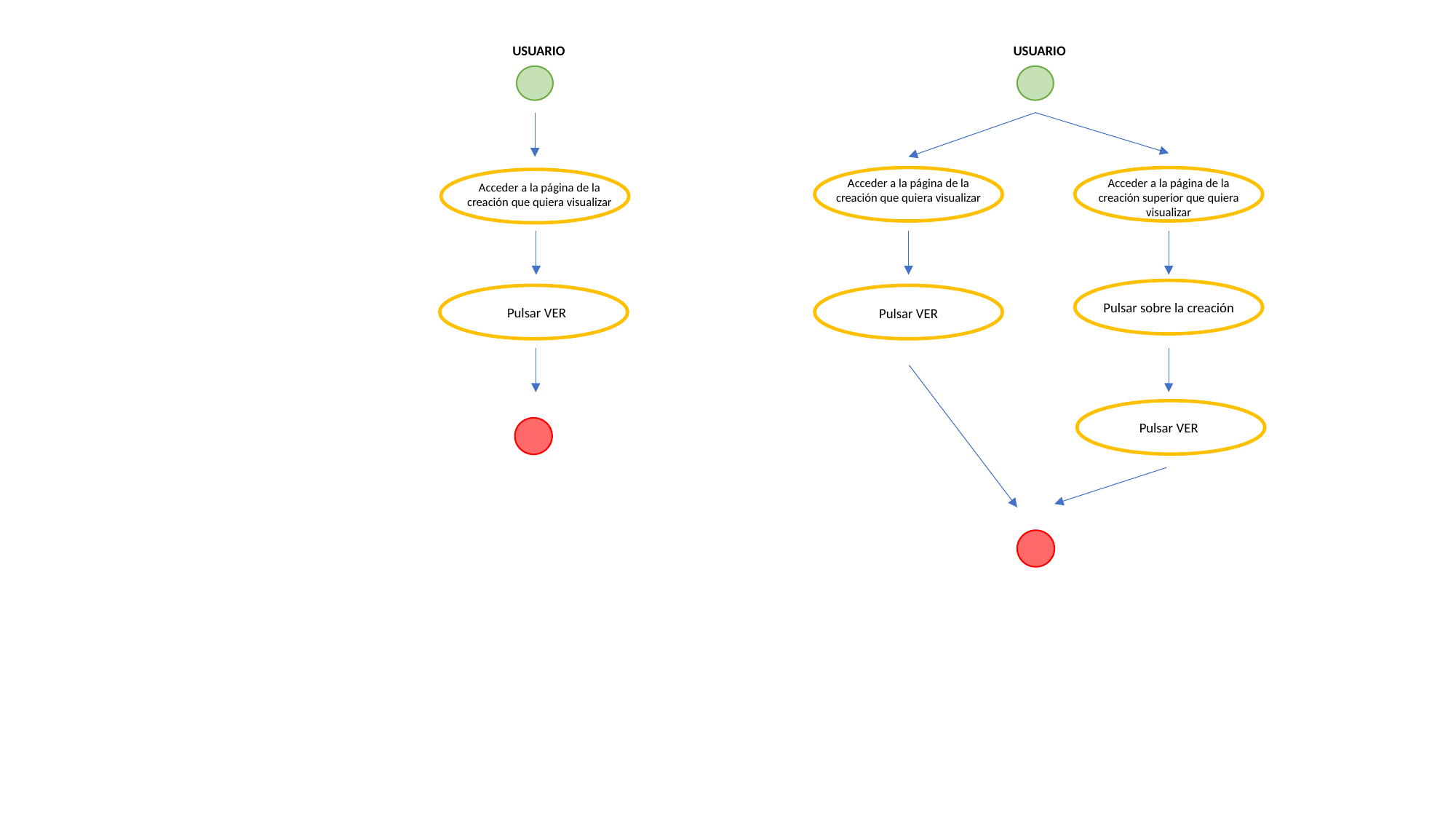

USUARIO

Acceder a la página de la creación que quiera visualizar

Pulsar VER

USUARIO

Acceder a la página de la creación que quiera visualizar

Pulsar VER

Acceder a la página de la creación superior que quiera visualizar

Pulsar sobre la creación

Pulsar VER